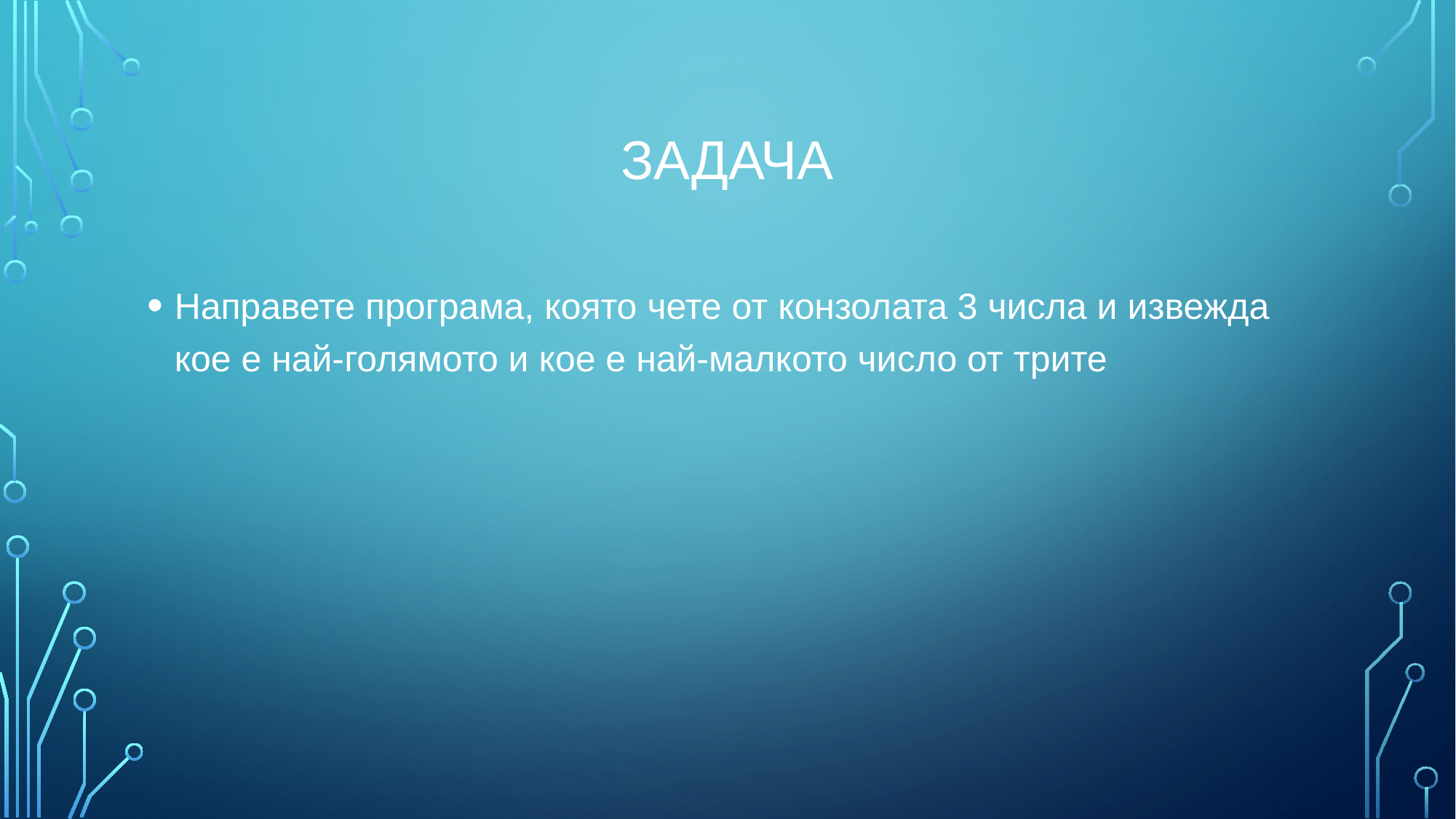

# Задача
Направете програма, която чете от конзолата 3 числа и извежда кое е най-голямото и кое е най-малкото число от трите